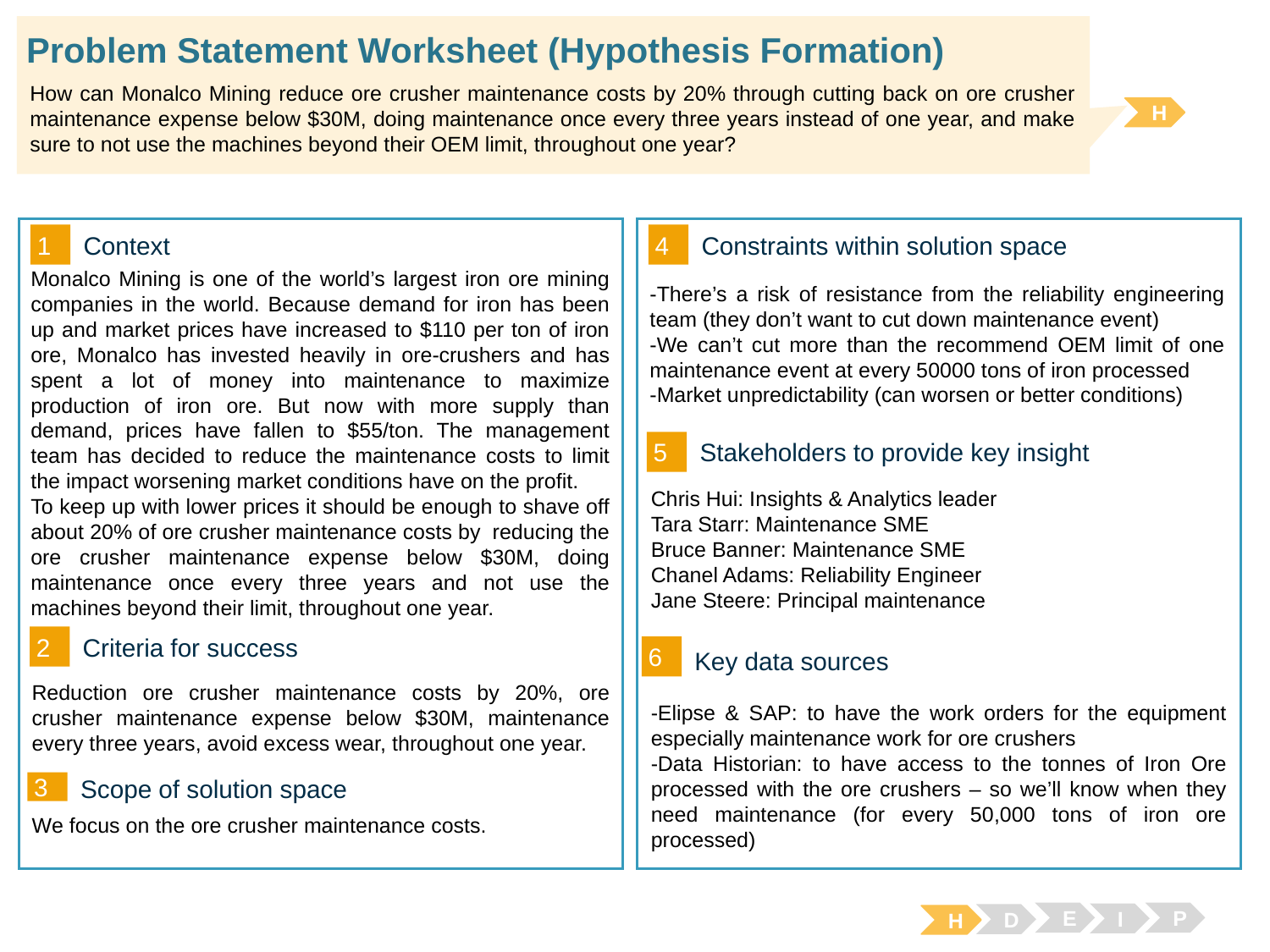

# Problem Statement Worksheet (Hypothesis Formation)
How can Monalco Mining reduce ore crusher maintenance costs by 20% through cutting back on ore crusher maintenance expense below $30M, doing maintenance once every three years instead of one year, and make sure to not use the machines beyond their OEM limit, throughout one year?

H

1
4
Context
Constraints within solution space
Monalco Mining is one of the world’s largest iron ore mining companies in the world. Because demand for iron has been up and market prices have increased to $110 per ton of iron ore, Monalco has invested heavily in ore-crushers and has spent a lot of money into maintenance to maximize production of iron ore. But now with more supply than demand, prices have fallen to $55/ton. The management team has decided to reduce the maintenance costs to limit the impact worsening market conditions have on the profit.
To keep up with lower prices it should be enough to shave off about 20% of ore crusher maintenance costs by  reducing the ore crusher maintenance expense below $30M, doing maintenance once every three years and not use the machines beyond their limit, throughout one year.
-There’s a risk of resistance from the reliability engineering team (they don’t want to cut down maintenance event)
-We can’t cut more than the recommend OEM limit of one maintenance event at every 50000 tons of iron processed
-Market unpredictability (can worsen or better conditions)

5
Stakeholders to provide key insight
Chris Hui: Insights & Analytics leader
Tara Starr: Maintenance SME
Bruce Banner: Maintenance SME
Chanel Adams: Reliability Engineer
Jane Steere: Principal maintenance

2
Criteria for success
Key data sources
6
Reduction ore crusher maintenance costs by 20%, ore crusher maintenance expense below $30M, maintenance every three years, avoid excess wear, throughout one year.
-Elipse & SAP: to have the work orders for the equipment especially maintenance work for ore crushers
-Data Historian: to have access to the tonnes of Iron Ore processed with the ore crushers – so we’ll know when they need maintenance (for every 50,000 tons of iron ore processed)
3
Scope of solution space
We focus on the ore crusher maintenance costs.

E
P
I
D
H